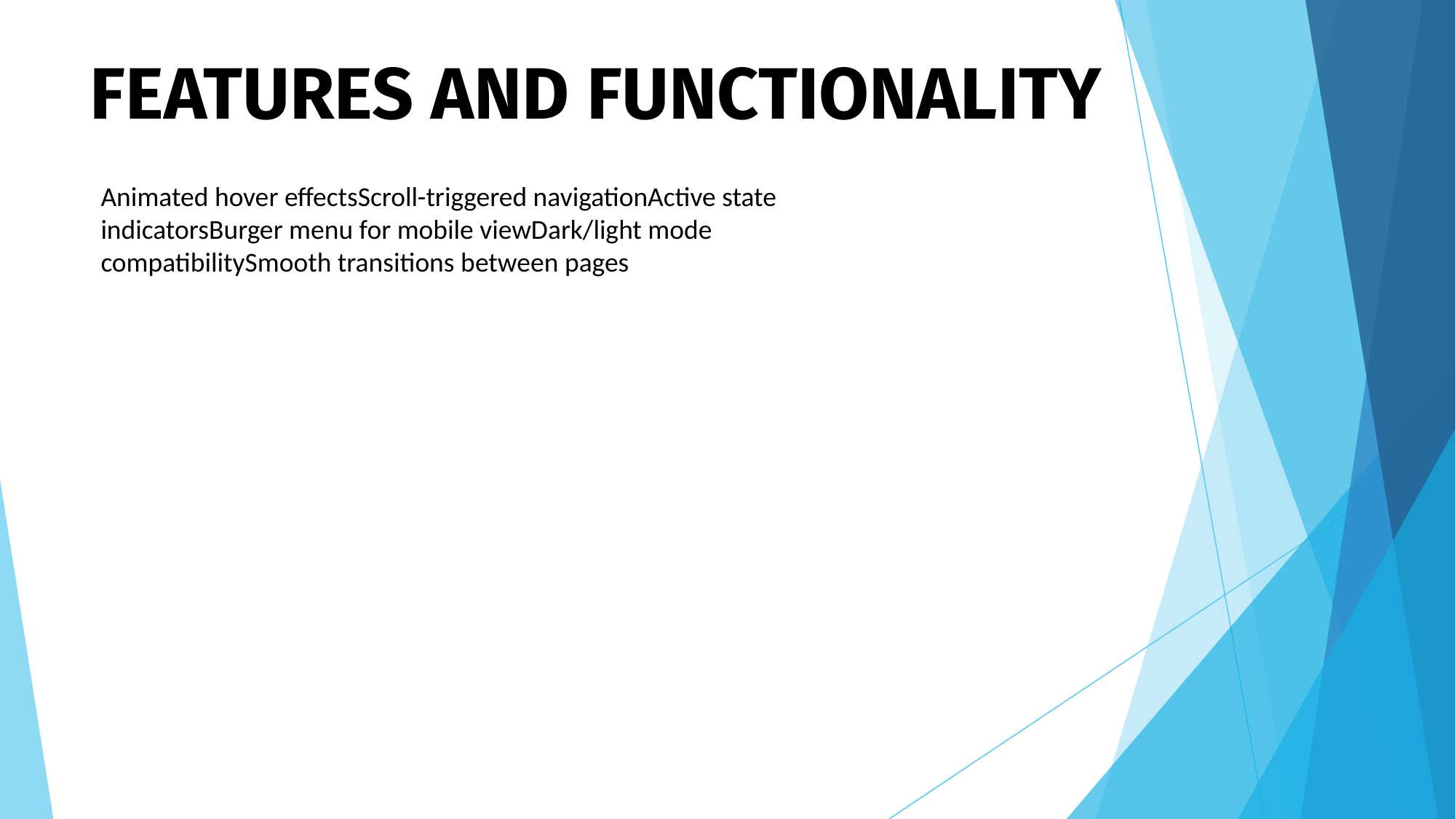

# FEATURES AND FUNCTIONALITY
Animated hover effectsScroll-triggered navigationActive state indicatorsBurger menu for mobile viewDark/light mode compatibilitySmooth transitions between pages